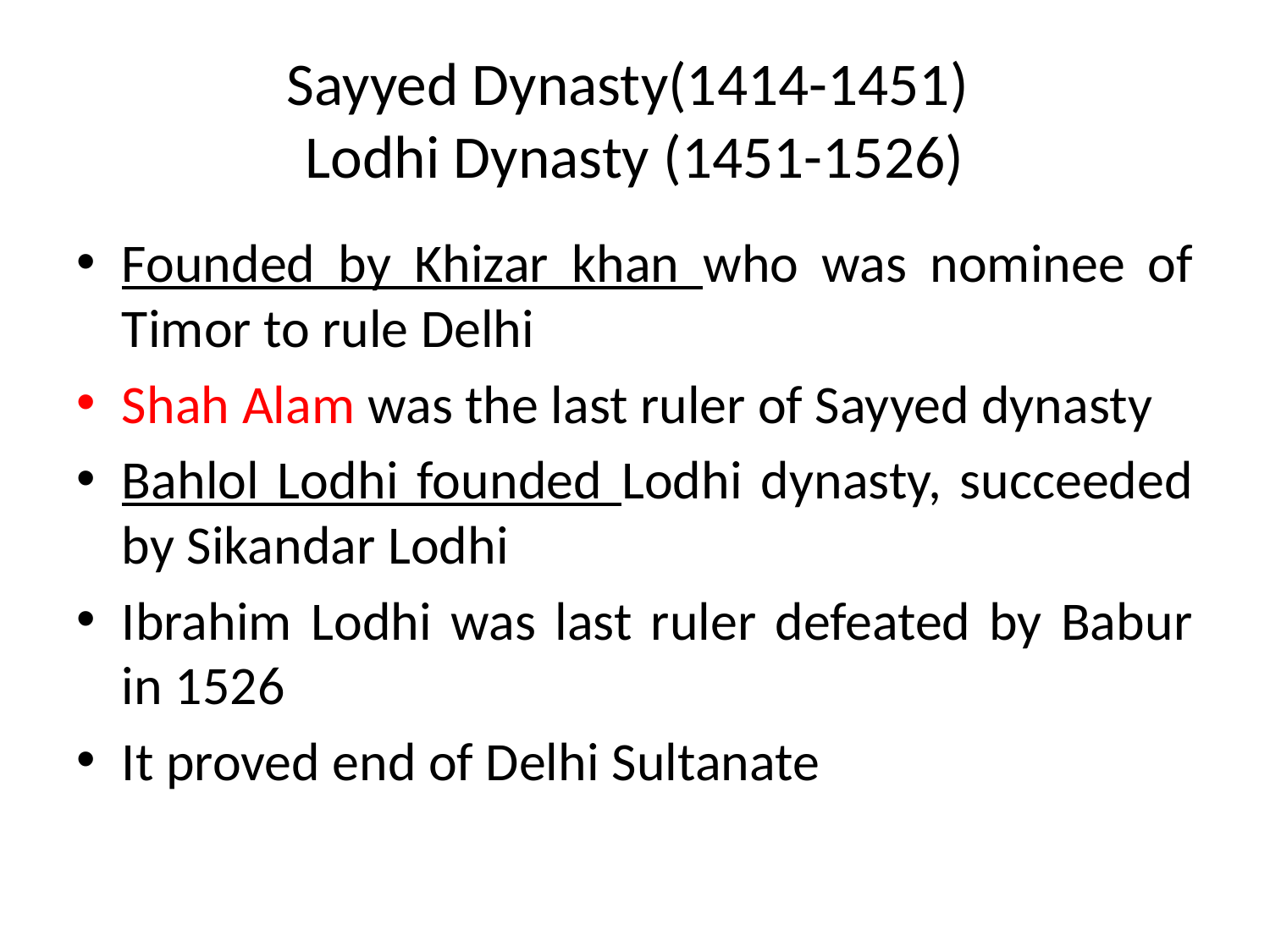

# Sayyed Dynasty(1414-1451) Lodhi Dynasty (1451-1526)
Founded by Khizar khan who was nominee of Timor to rule Delhi
Shah Alam was the last ruler of Sayyed dynasty
Bahlol Lodhi founded Lodhi dynasty, succeeded by Sikandar Lodhi
Ibrahim Lodhi was last ruler defeated by Babur in 1526
It proved end of Delhi Sultanate